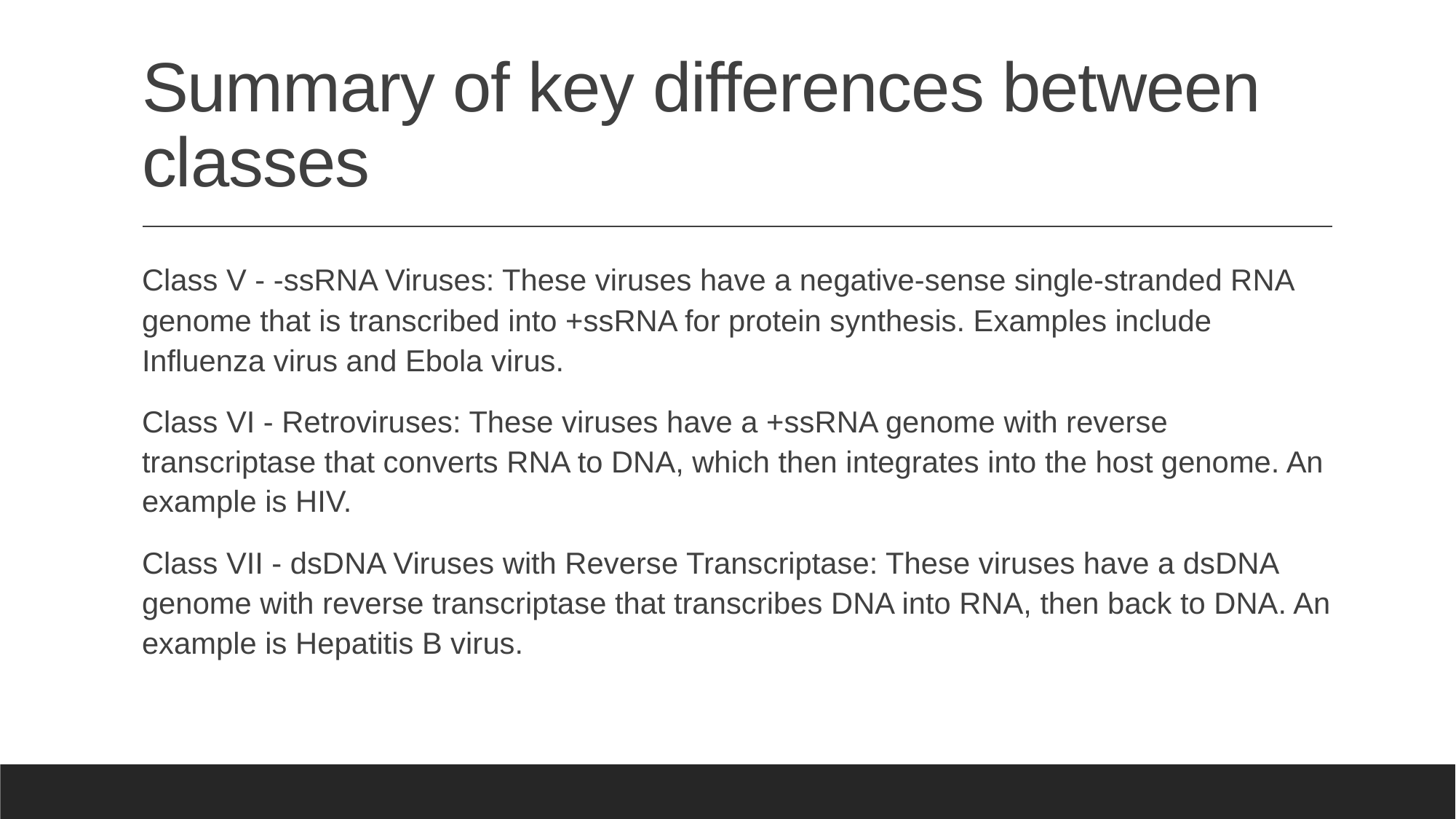

# Summary of key differences between classes
Class V - -ssRNA Viruses: These viruses have a negative-sense single-stranded RNA genome that is transcribed into +ssRNA for protein synthesis. Examples include Influenza virus and Ebola virus.
Class VI - Retroviruses: These viruses have a +ssRNA genome with reverse transcriptase that converts RNA to DNA, which then integrates into the host genome. An example is HIV.
Class VII - dsDNA Viruses with Reverse Transcriptase: These viruses have a dsDNA genome with reverse transcriptase that transcribes DNA into RNA, then back to DNA. An example is Hepatitis B virus.